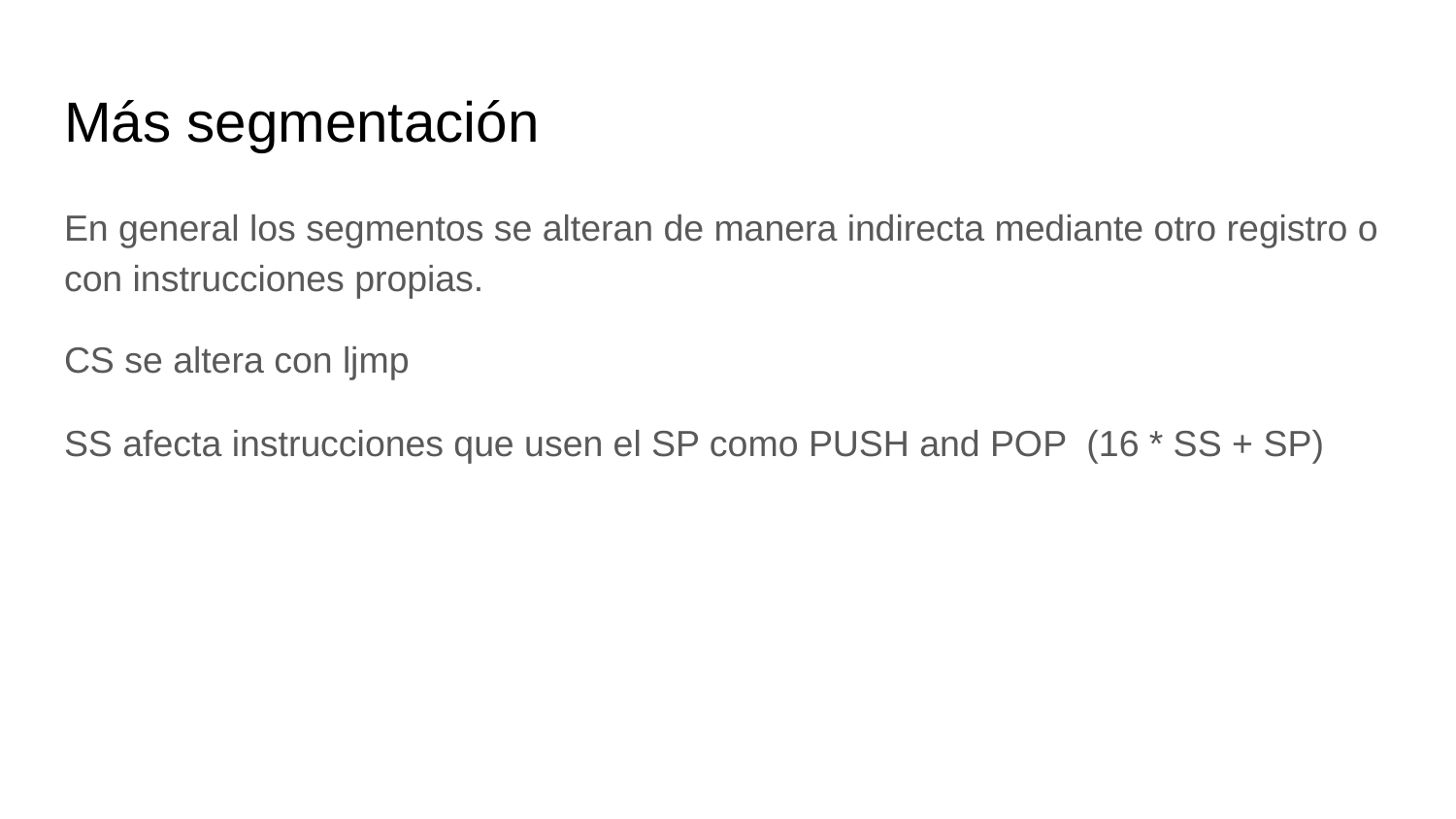

# Más segmentación
En general los segmentos se alteran de manera indirecta mediante otro registro o con instrucciones propias.
CS se altera con ljmp
SS afecta instrucciones que usen el SP como PUSH and POP  (16 * SS + SP)